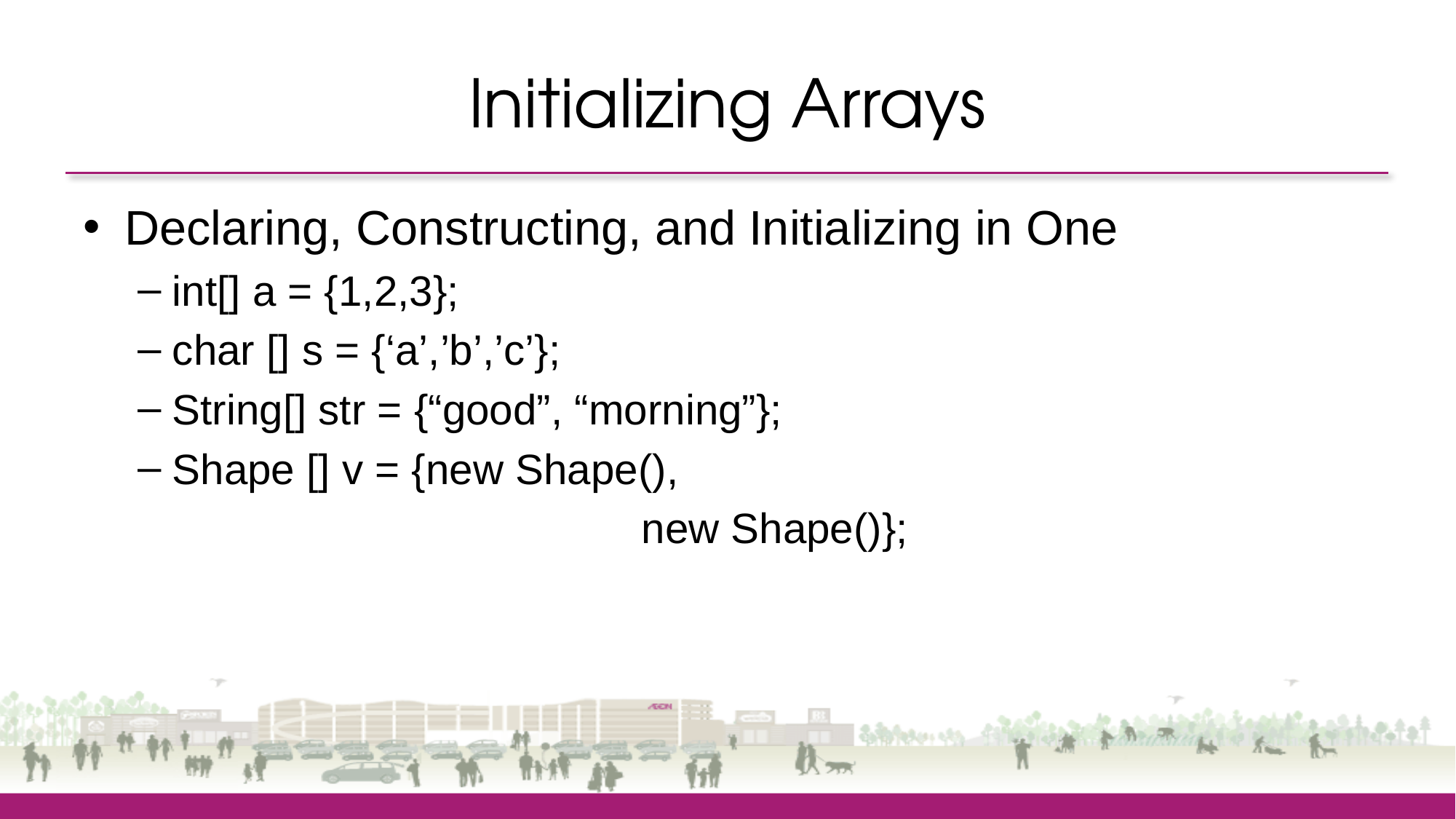

# Initializing Arrays
Declaring, Constructing, and Initializing in One
int[] a = {1,2,3};
char [] s = {‘a’,’b’,’c’};
String[] str = {“good”, “morning”};
Shape [] v = {new Shape(),
				            new Shape()};